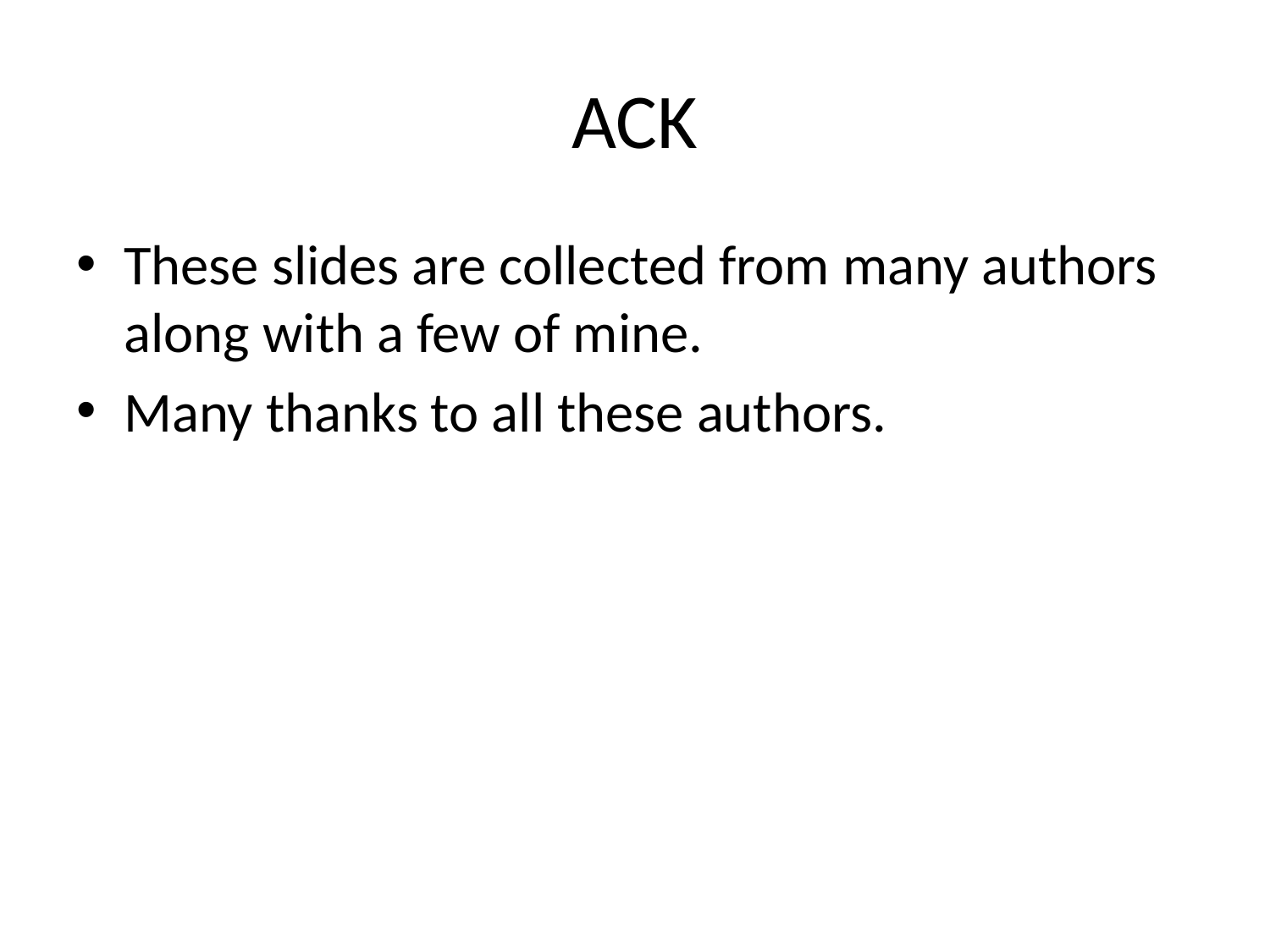

# ACK
These slides are collected from many authors along with a few of mine.
Many thanks to all these authors.